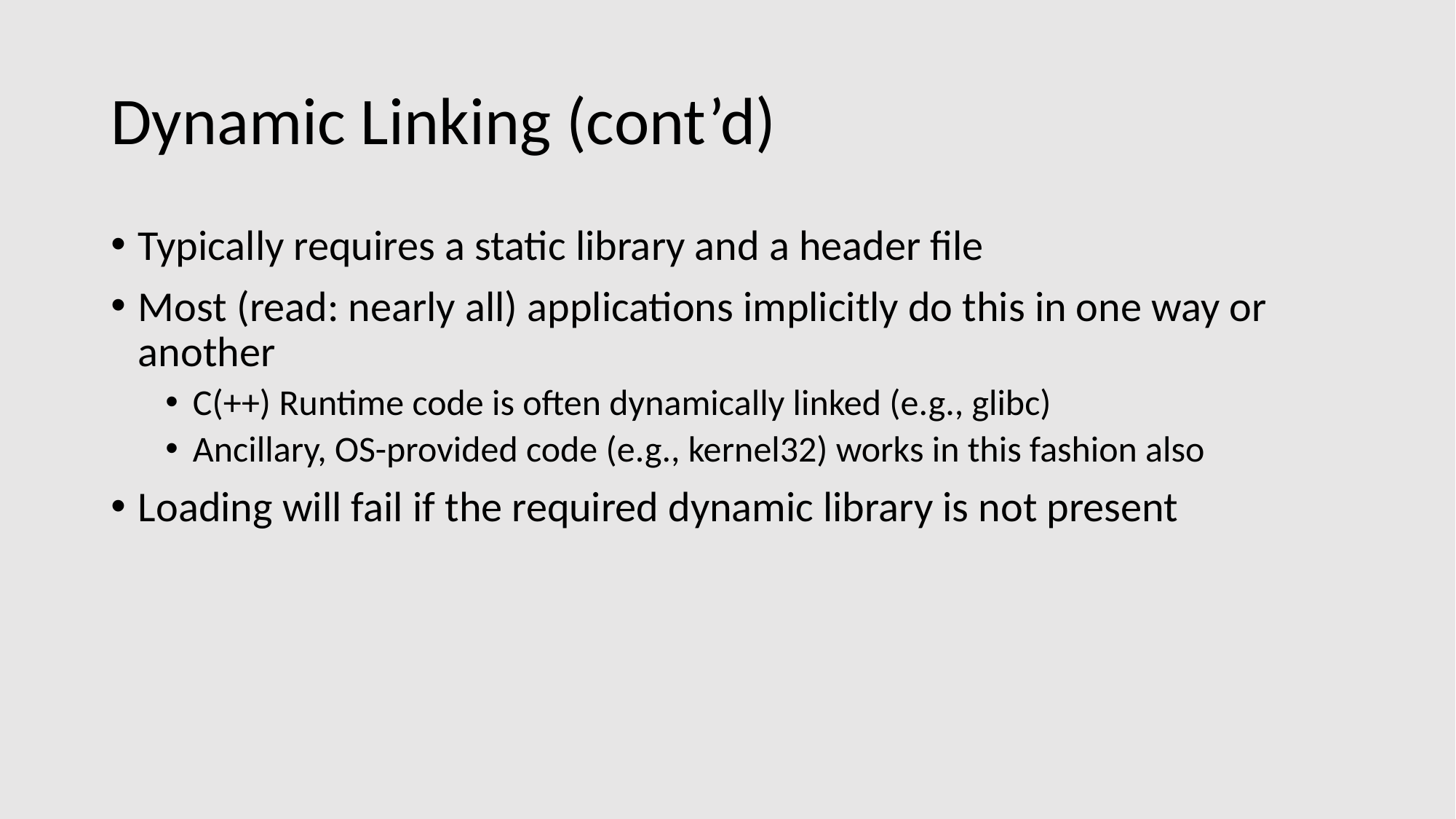

# Dynamic Linking (cont’d)
Typically requires a static library and a header file
Most (read: nearly all) applications implicitly do this in one way or another
C(++) Runtime code is often dynamically linked (e.g., glibc)
Ancillary, OS-provided code (e.g., kernel32) works in this fashion also
Loading will fail if the required dynamic library is not present